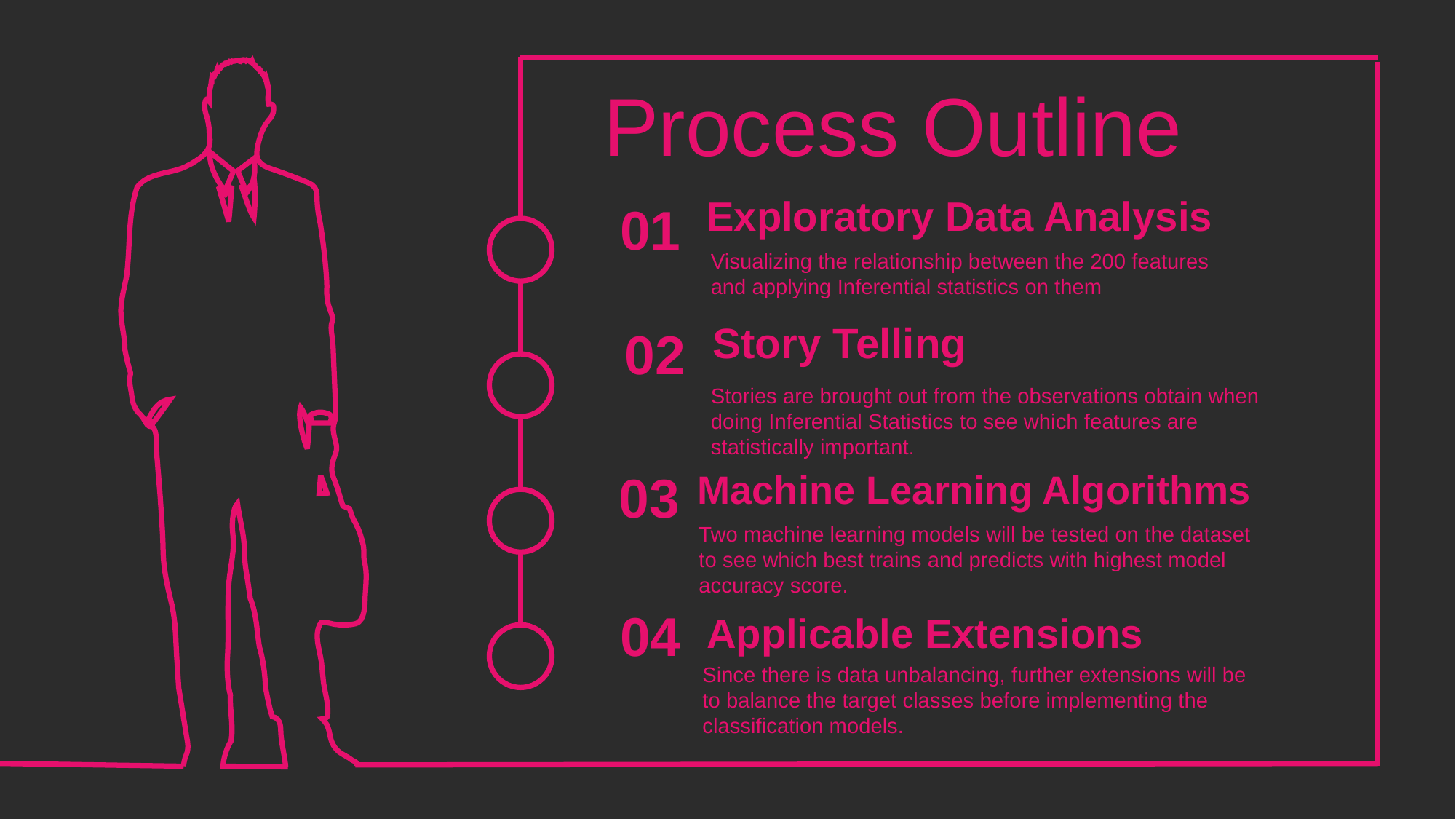

Process Outline
Exploratory Data Analysis
Visualizing the relationship between the 200 features and applying Inferential statistics on them
01

Story Telling
Stories are brought out from the observations obtain when doing Inferential Statistics to see which features are statistically important.
02

03
Machine Learning Algorithms
Two machine learning models will be tested on the dataset to see which best trains and predicts with highest model accuracy score.

04
Applicable Extensions
Since there is data unbalancing, further extensions will be to balance the target classes before implementing the classification models.